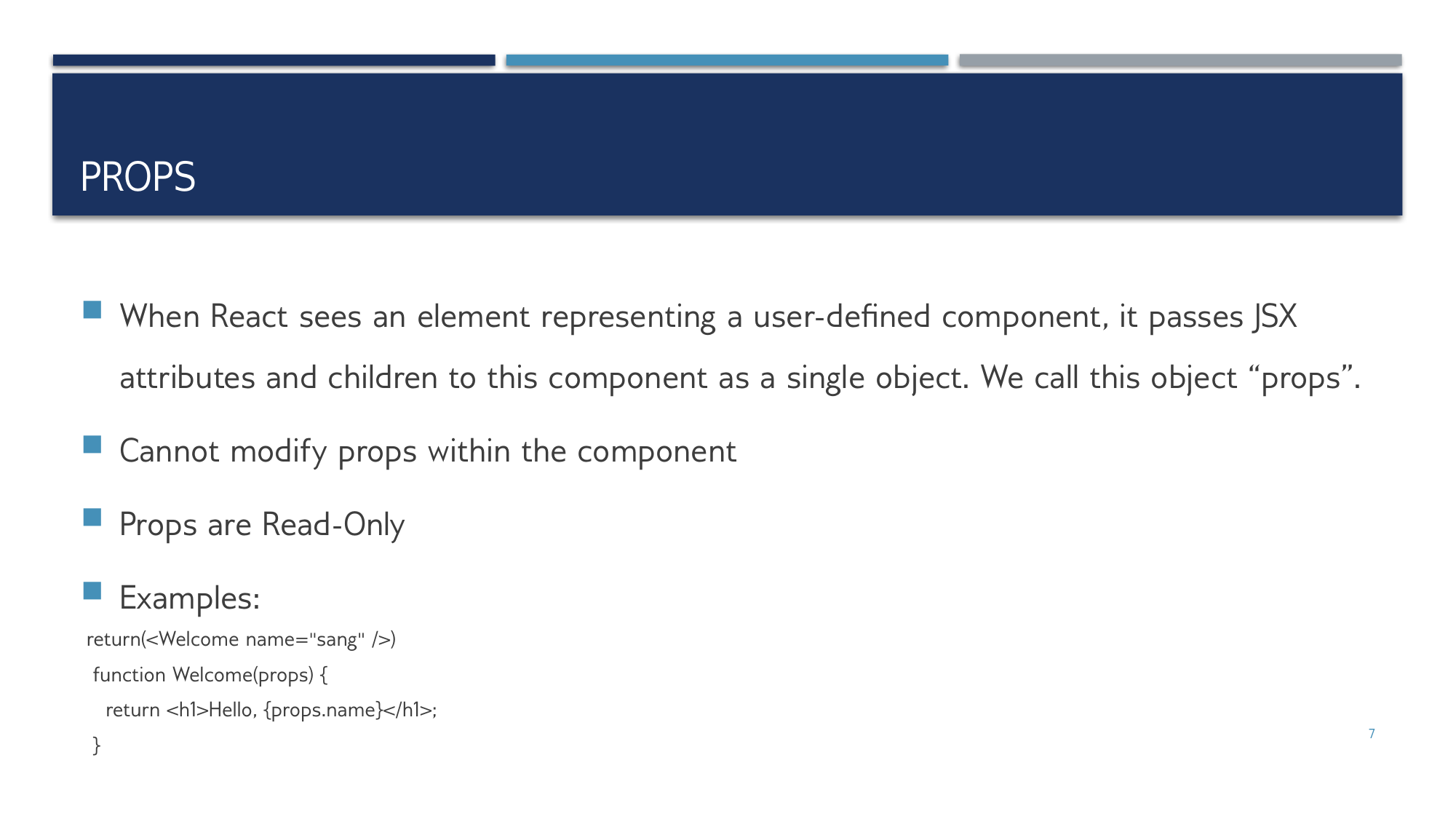

# props
When React sees an element representing a user-defined component, it passes JSX attributes and children to this component as a single object. We call this object “props”.
Cannot modify props within the component
Props are Read-Only
Examples:
 return(<Welcome name="sang" />)
  function Welcome(props) {
    return <h1>Hello, {props.name}</h1>;
  }
7